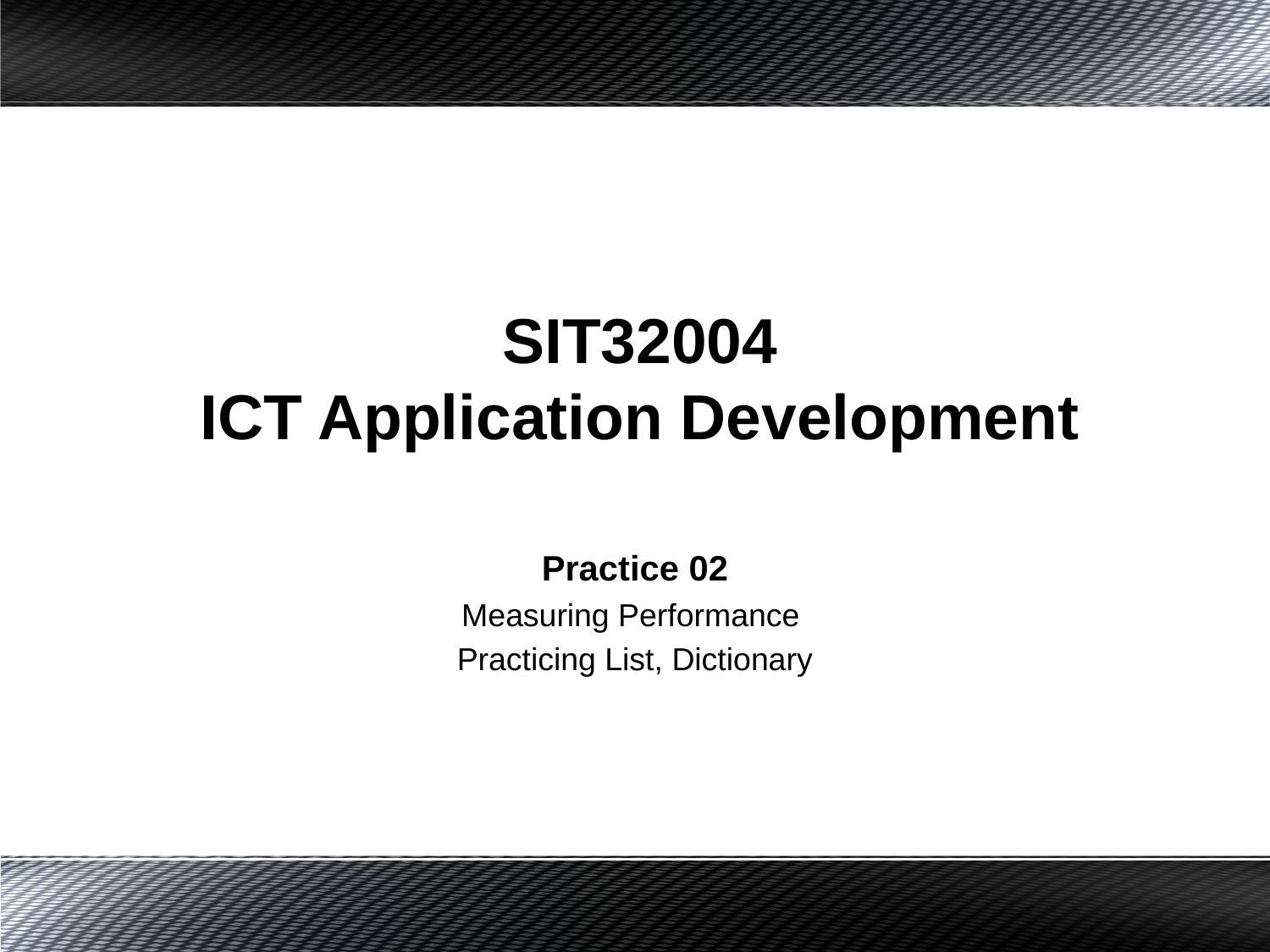

# SIT32004 ICT Application Development
Practice 02
Measuring Performance
Practicing List, Dictionary